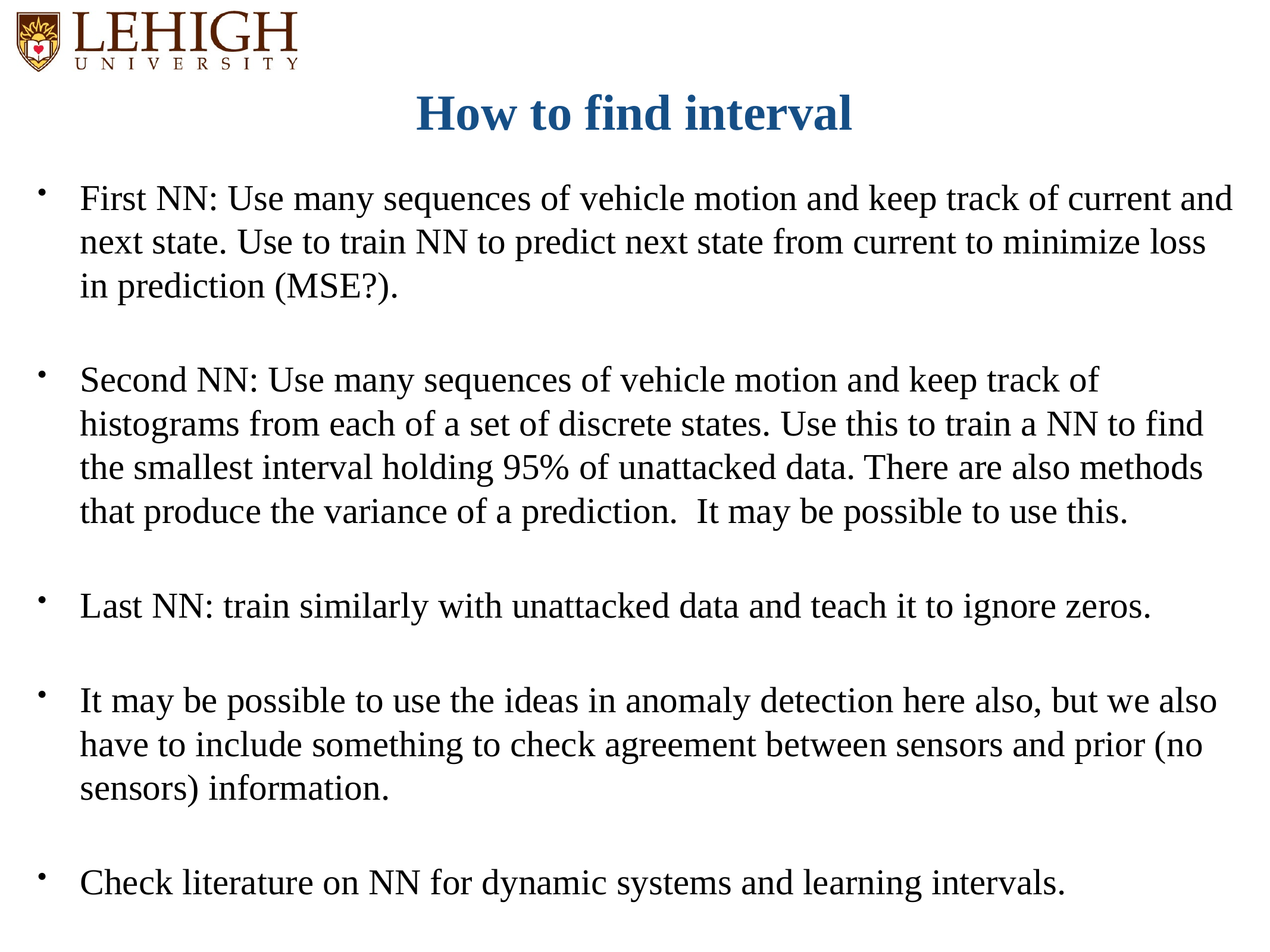

# How to find interval
First NN: Use many sequences of vehicle motion and keep track of current and next state. Use to train NN to predict next state from current to minimize loss in prediction (MSE?).
Second NN: Use many sequences of vehicle motion and keep track of histograms from each of a set of discrete states. Use this to train a NN to find the smallest interval holding 95% of unattacked data. There are also methods that produce the variance of a prediction.  It may be possible to use this.
Last NN: train similarly with unattacked data and teach it to ignore zeros.
It may be possible to use the ideas in anomaly detection here also, but we also have to include something to check agreement between sensors and prior (no sensors) information.
Check literature on NN for dynamic systems and learning intervals.